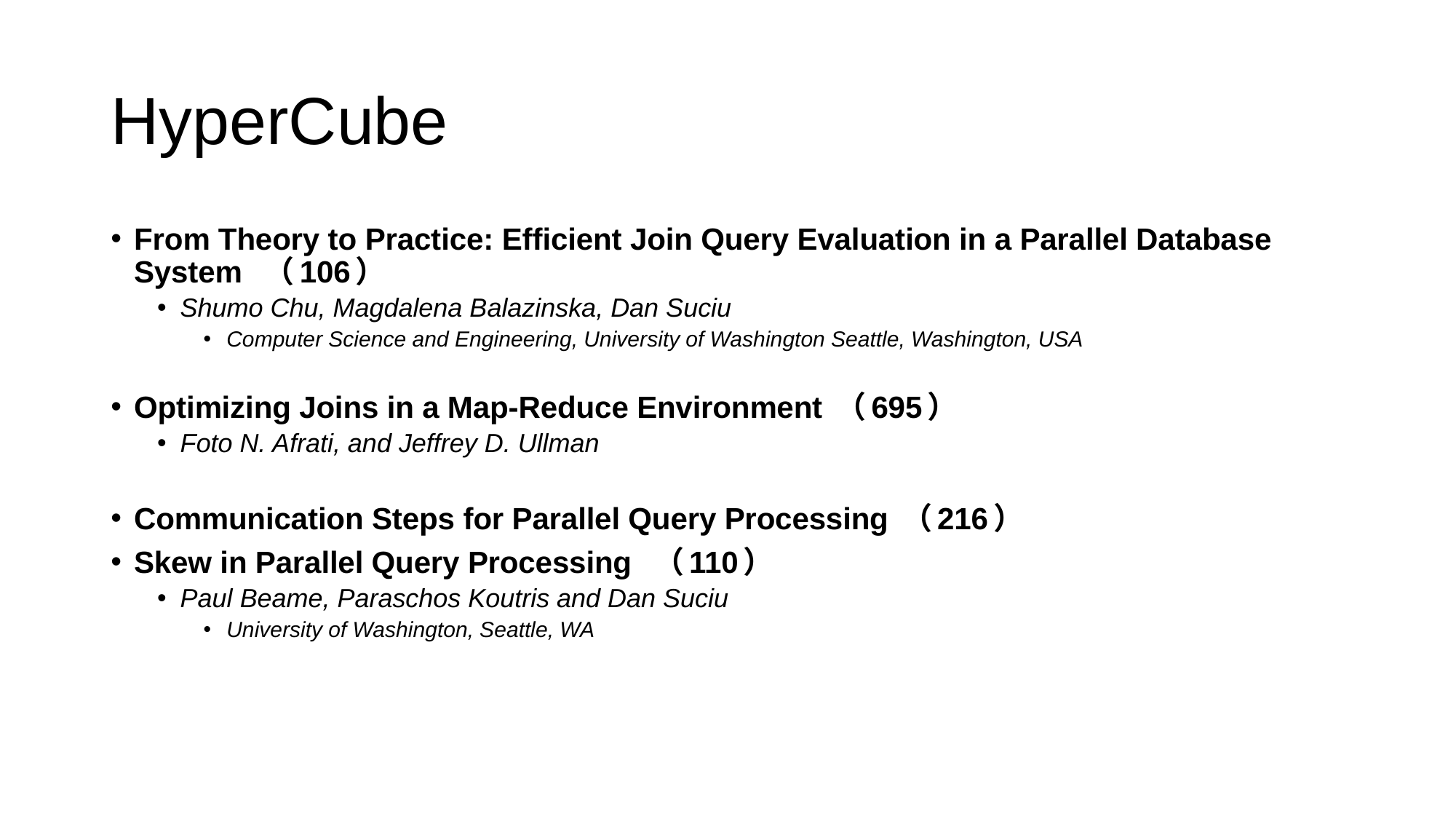

# HyperCube
From Theory to Practice: Efficient Join Query Evaluation in a Parallel Database System  （106）
Shumo Chu, Magdalena Balazinska, Dan Suciu
Computer Science and Engineering, University of Washington Seattle, Washington, USA

Optimizing Joins in a Map-Reduce Environment （695）
Foto N. Afrati, and Jeffrey D. Ullman

Communication Steps for Parallel Query Processing （216）
Skew in Parallel Query Processing  （110）
Paul Beame, Paraschos Koutris and Dan Suciu
University of Washington, Seattle, WA